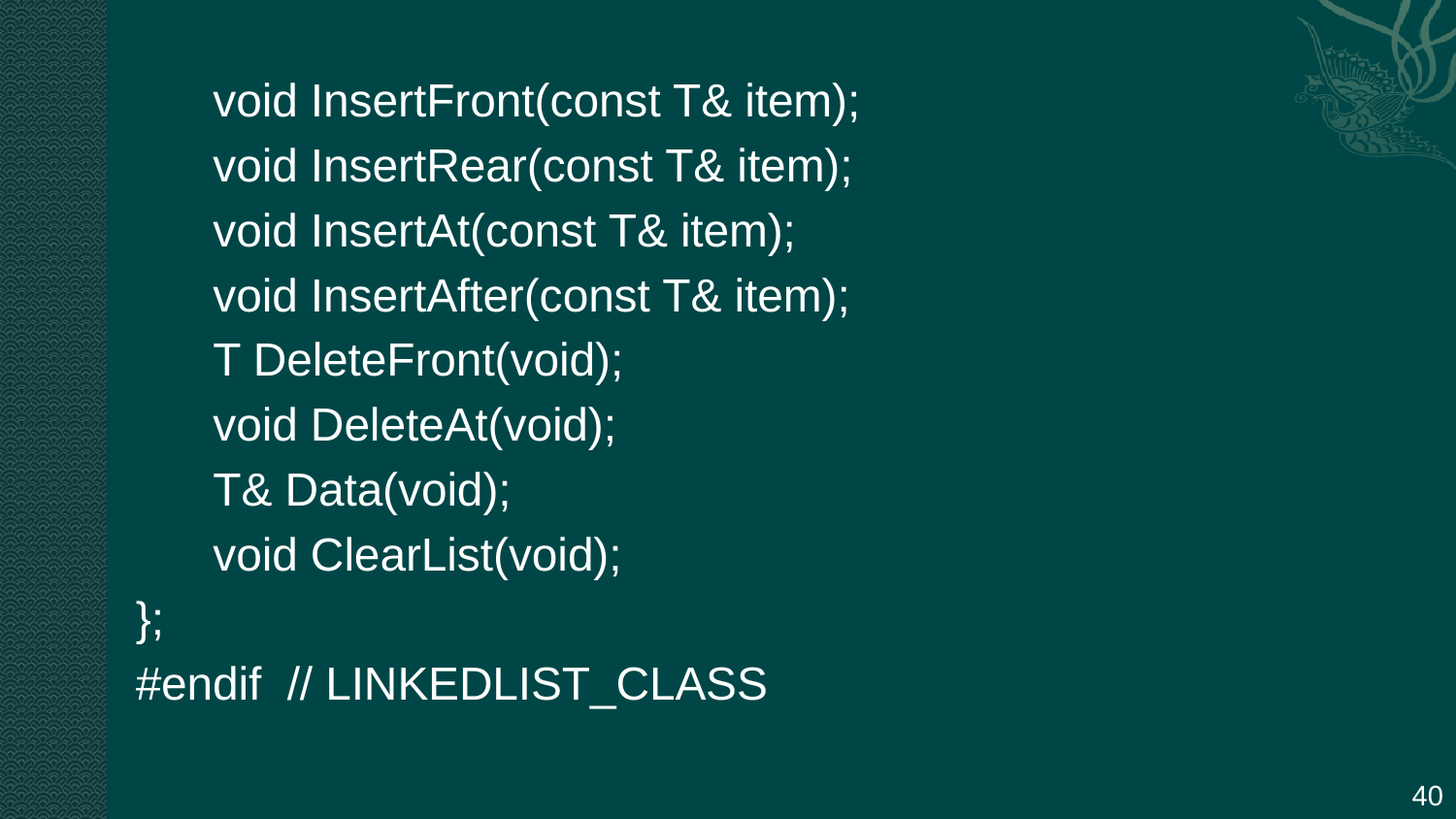

void InsertFront(const T& item);
      void InsertRear(const T& item);
      void InsertAt(const T& item);
      void InsertAfter(const T& item);
      T DeleteFront(void);
      void DeleteAt(void);
      T& Data(void);
      void ClearList(void);
};
#endif  // LINKEDLIST_CLASS
40